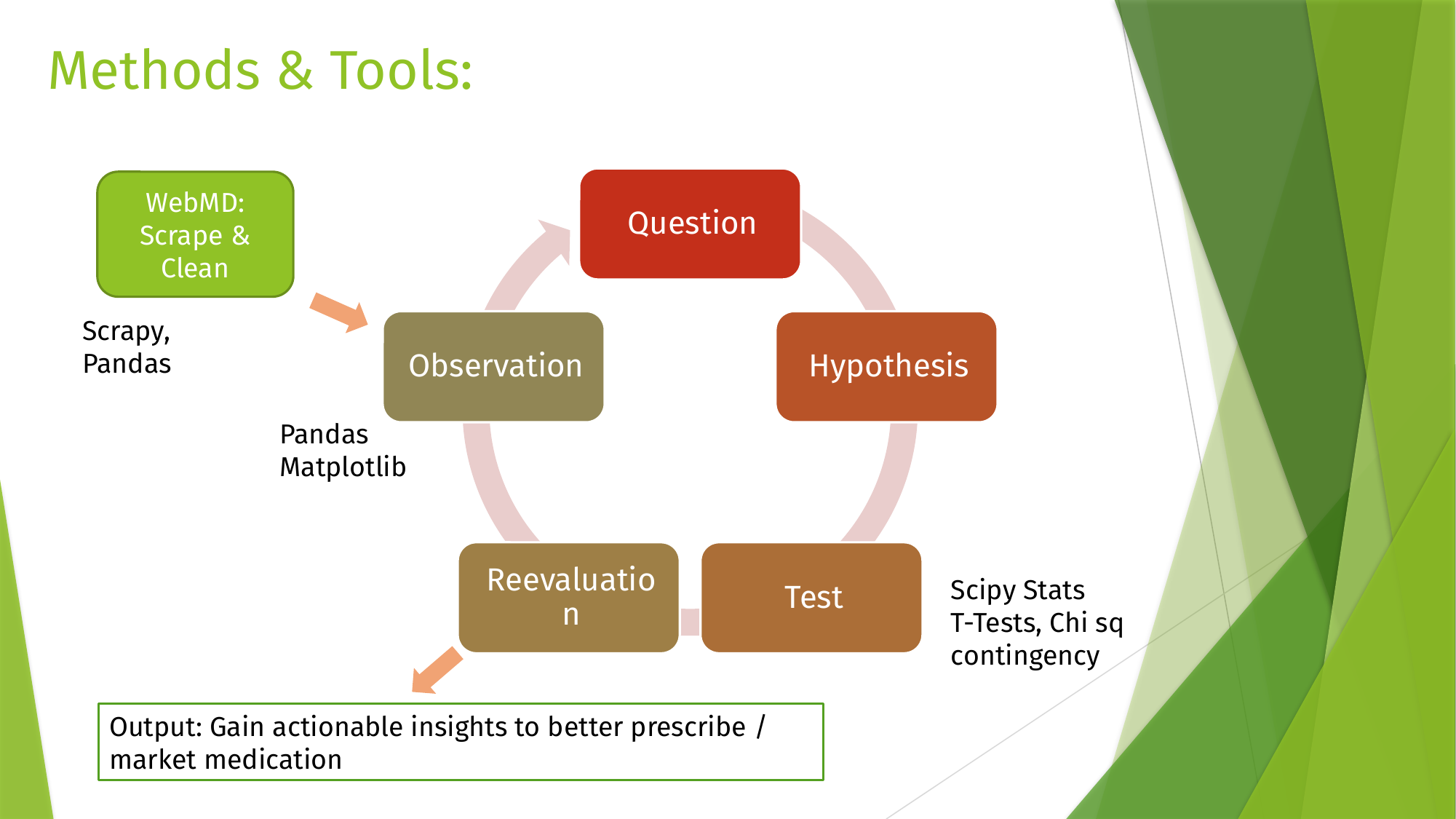

# Methods & Tools:
Question
Hypothesis
Test
Reevaluation
Observation
WebMD: Scrape & Clean

Scrapy, Pandas
Pandas
Matplotlib
Scipy Stats
T-Tests, Chi sq contingency

Output: Gain actionable insights to better prescribe / market medication